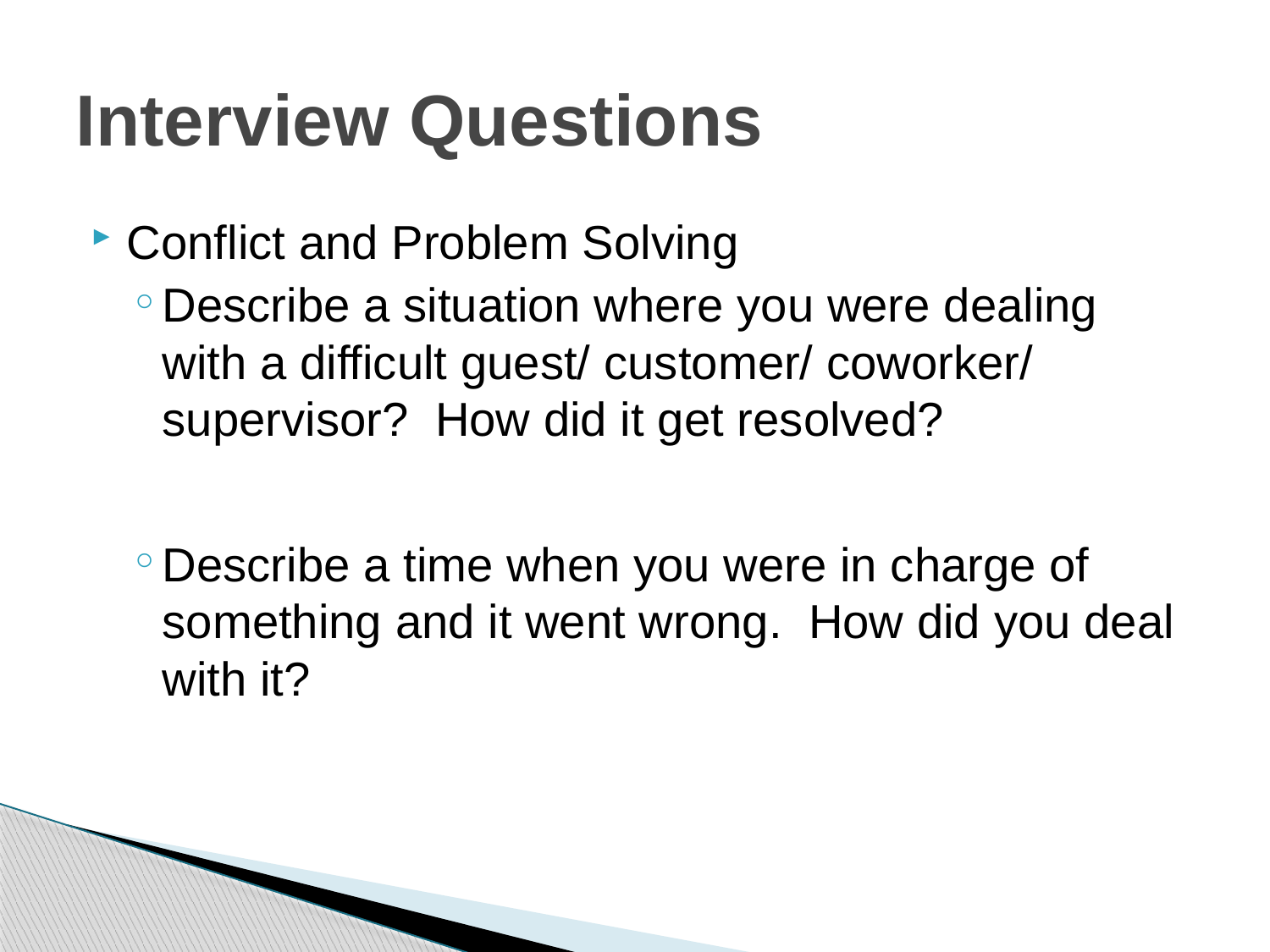

# Interview Questions
Conflict and Problem Solving
Describe a situation where you were dealing with a difficult guest/ customer/ coworker/ supervisor?  How did it get resolved?

Describe a time when you were in charge of something and it went wrong.  How did you deal with it?